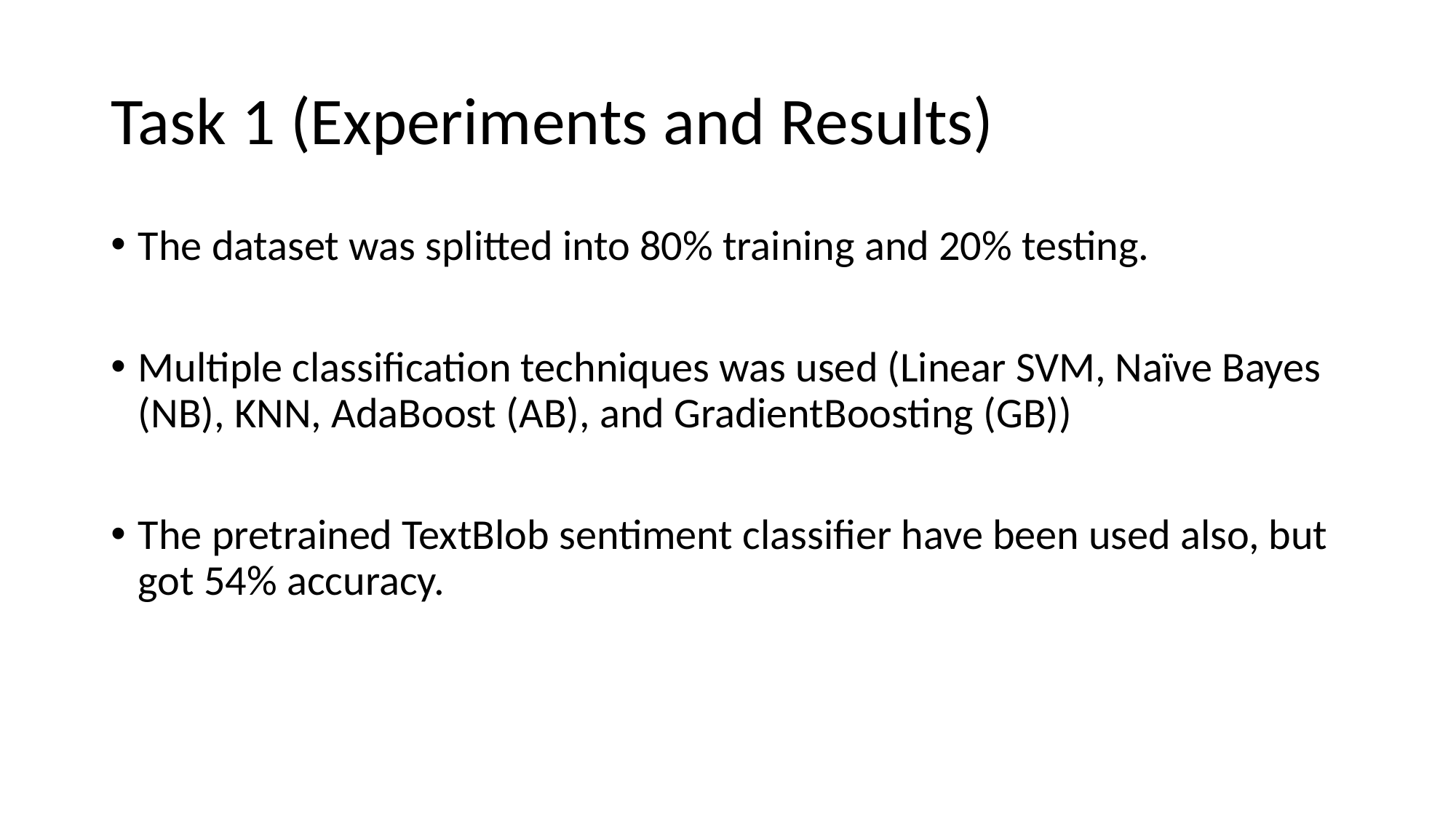

# Task 1 (Experiments and Results)
The dataset was splitted into 80% training and 20% testing.

Multiple classification techniques was used (Linear SVM, Naïve Bayes (NB), KNN, AdaBoost (AB), and GradientBoosting (GB))

The pretrained TextBlob sentiment classifier have been used also, but got 54% accuracy.